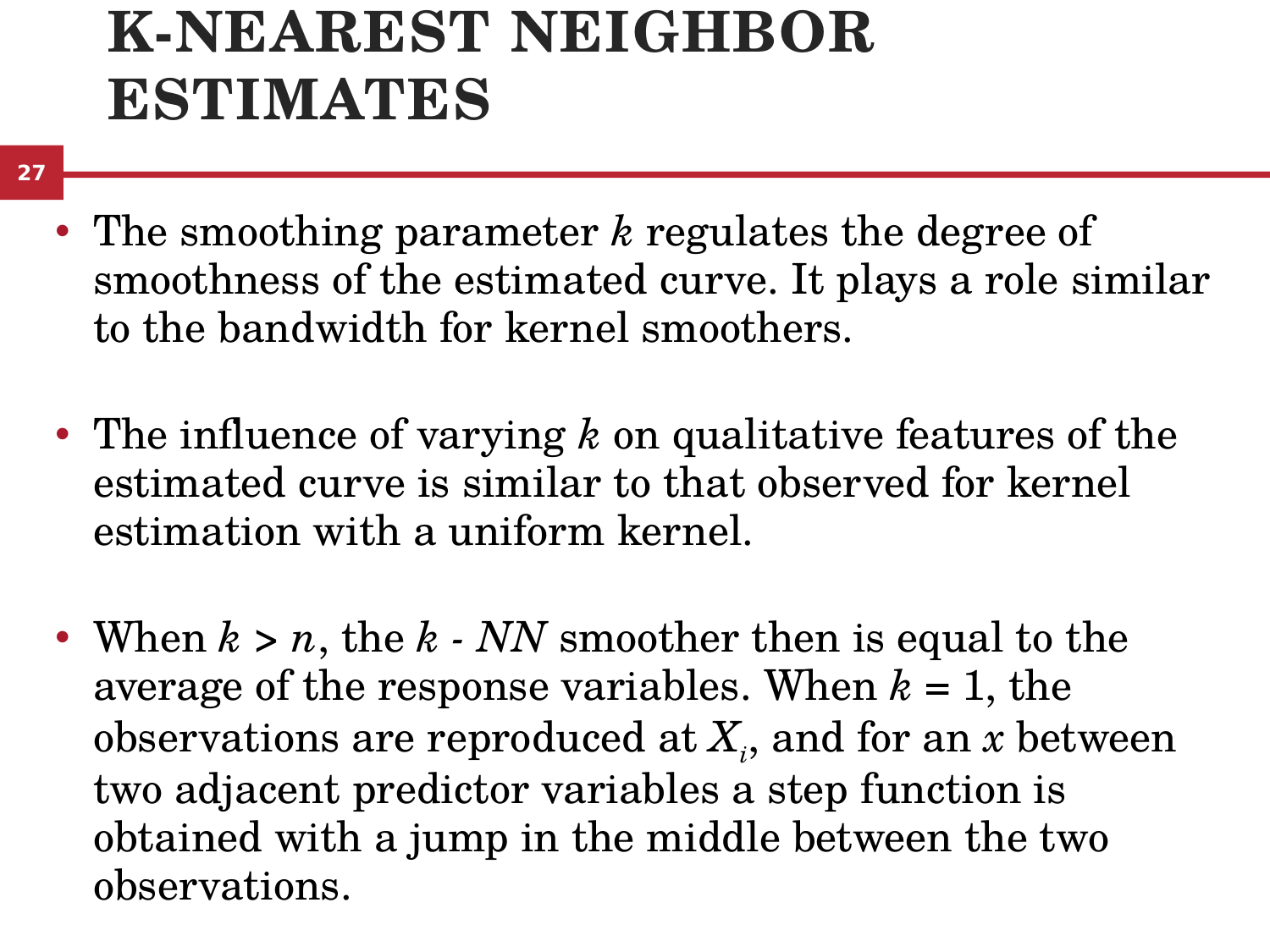

# K-nearest Neighbor Estimates
The smoothing parameter k regulates the degree of smoothness of the estimated curve. It plays a role similar to the bandwidth for kernel smoothers.

The influence of varying k on qualitative features of the estimated curve is similar to that observed for kernel estimation with a uniform kernel.

When k > n, the k - NN smoother then is equal to the average of the response variables. When k = 1, the observations are reproduced at Xi, and for an x between two adjacent predictor variables a step function is obtained with a jump in the middle between the two observations.